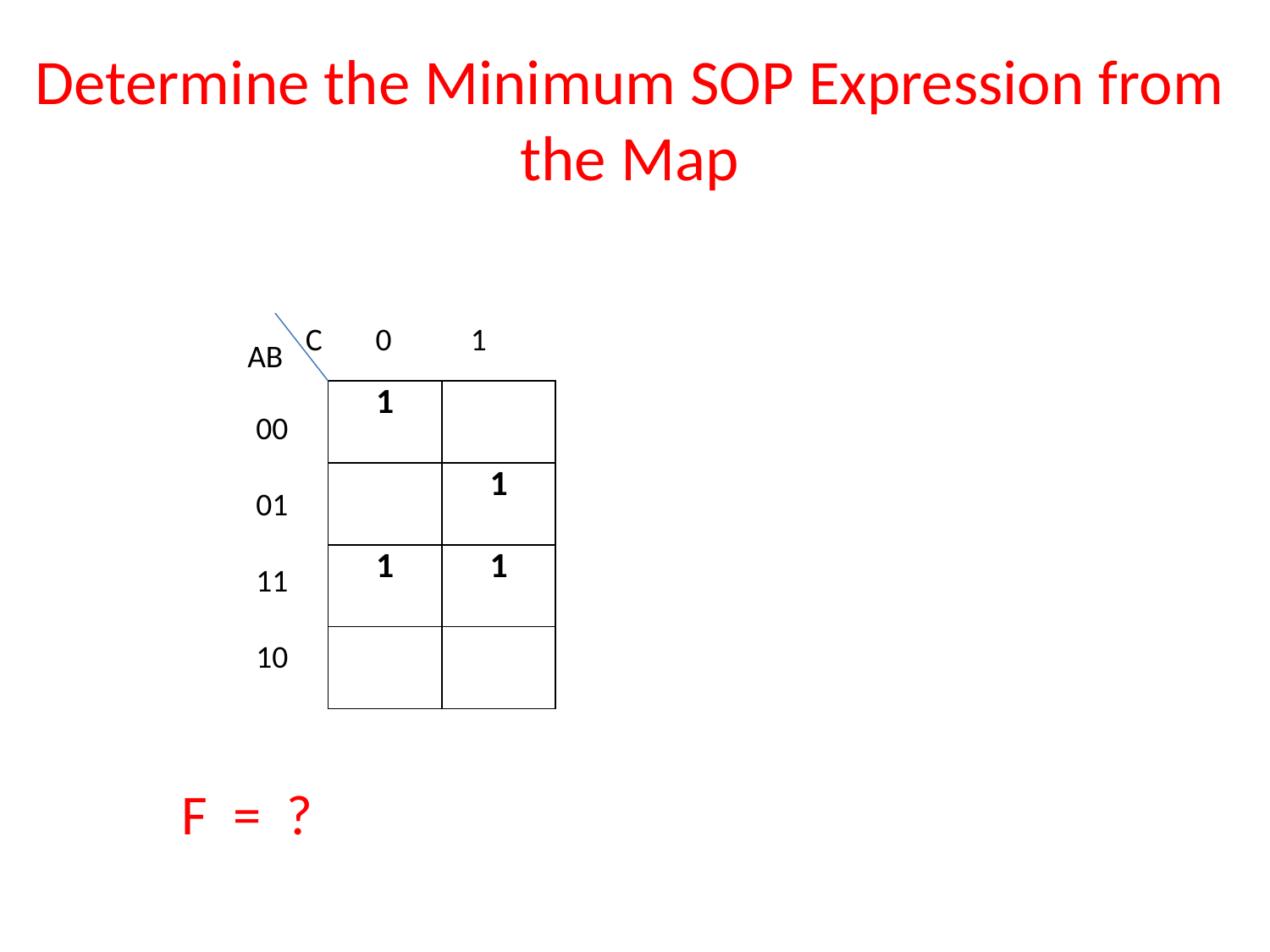

# Determine the Minimum SOP Expression from the Map

C
0           1
AB
| 1 |  |
| --- | --- |
|  | 1 |
| 1 | 1 |
|  |  |
00

01

11

10
F  =  ?